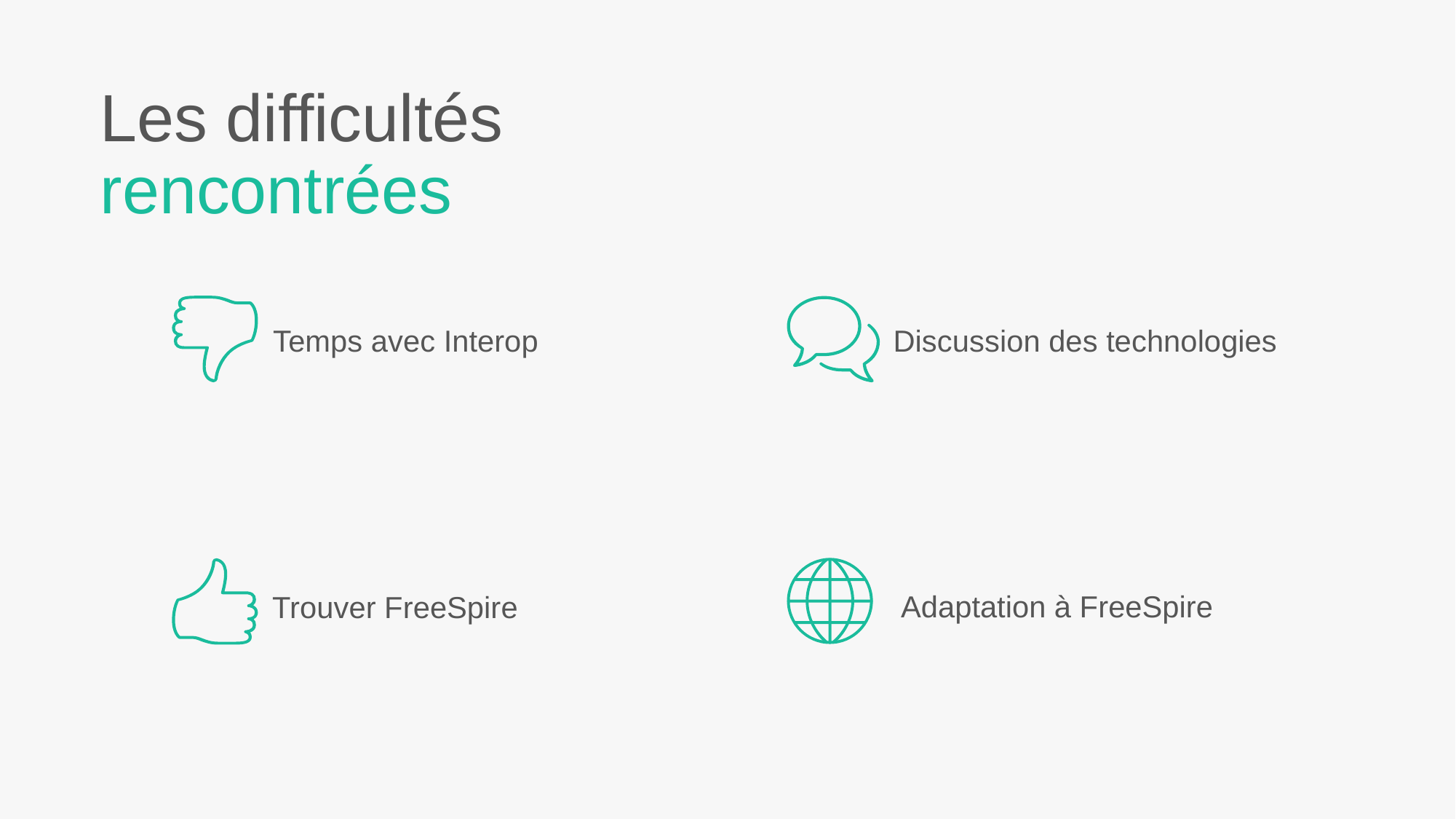

Les difficultés rencontrées

Temps avec Interop

Discussion des technologies

Trouver FreeSpire

Adaptation à FreeSpire